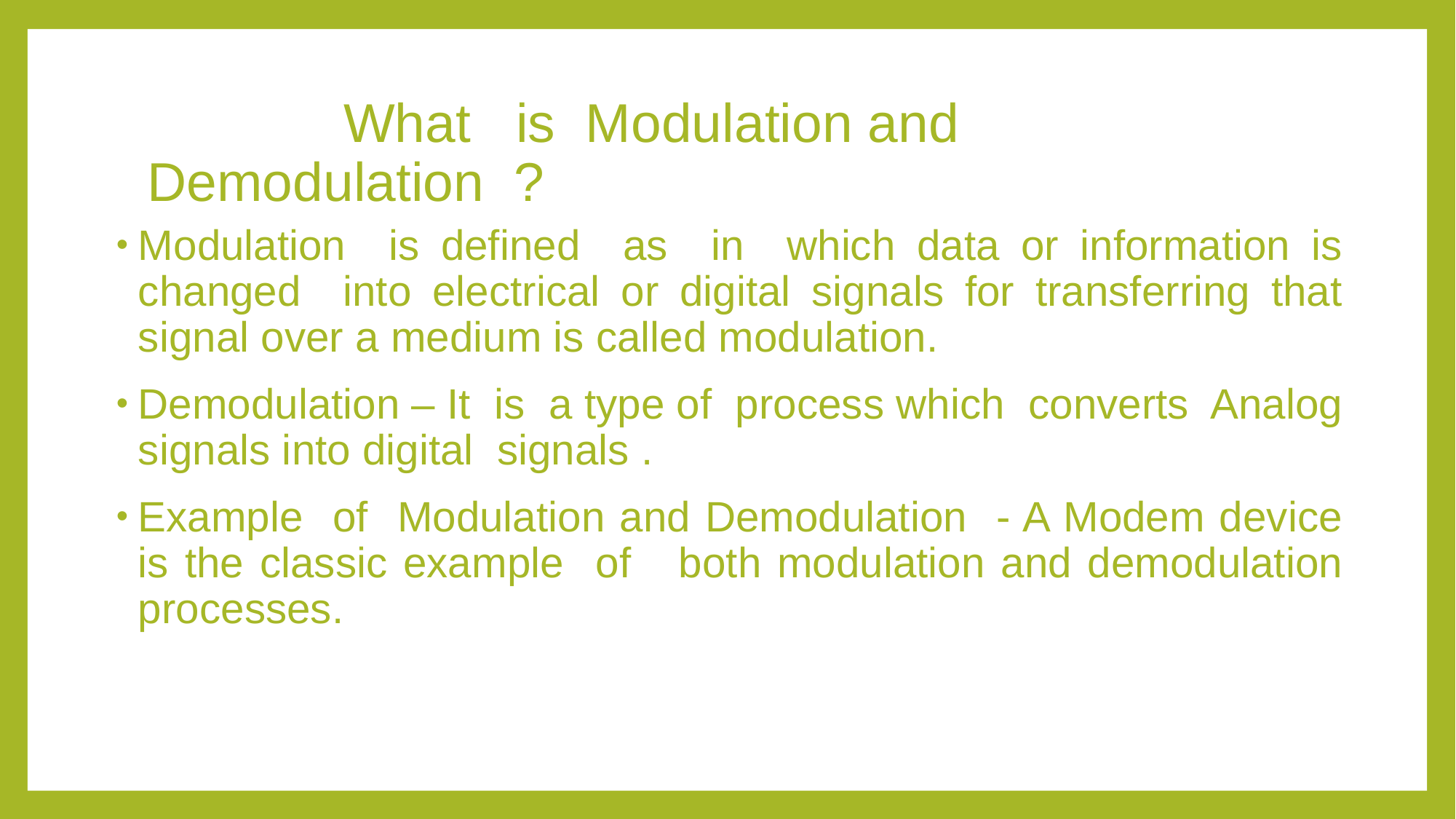

# What   is  Modulation and Demodulation  ?
Modulation  is defined  as  in  which data or information is changed  into electrical or digital signals for transferring that signal over a medium is called modulation.
Demodulation – It  is  a type of  process which  converts  Analog signals into digital  signals .
Example  of  Modulation and Demodulation  - A Modem device is the classic example  of   both modulation and demodulation processes.